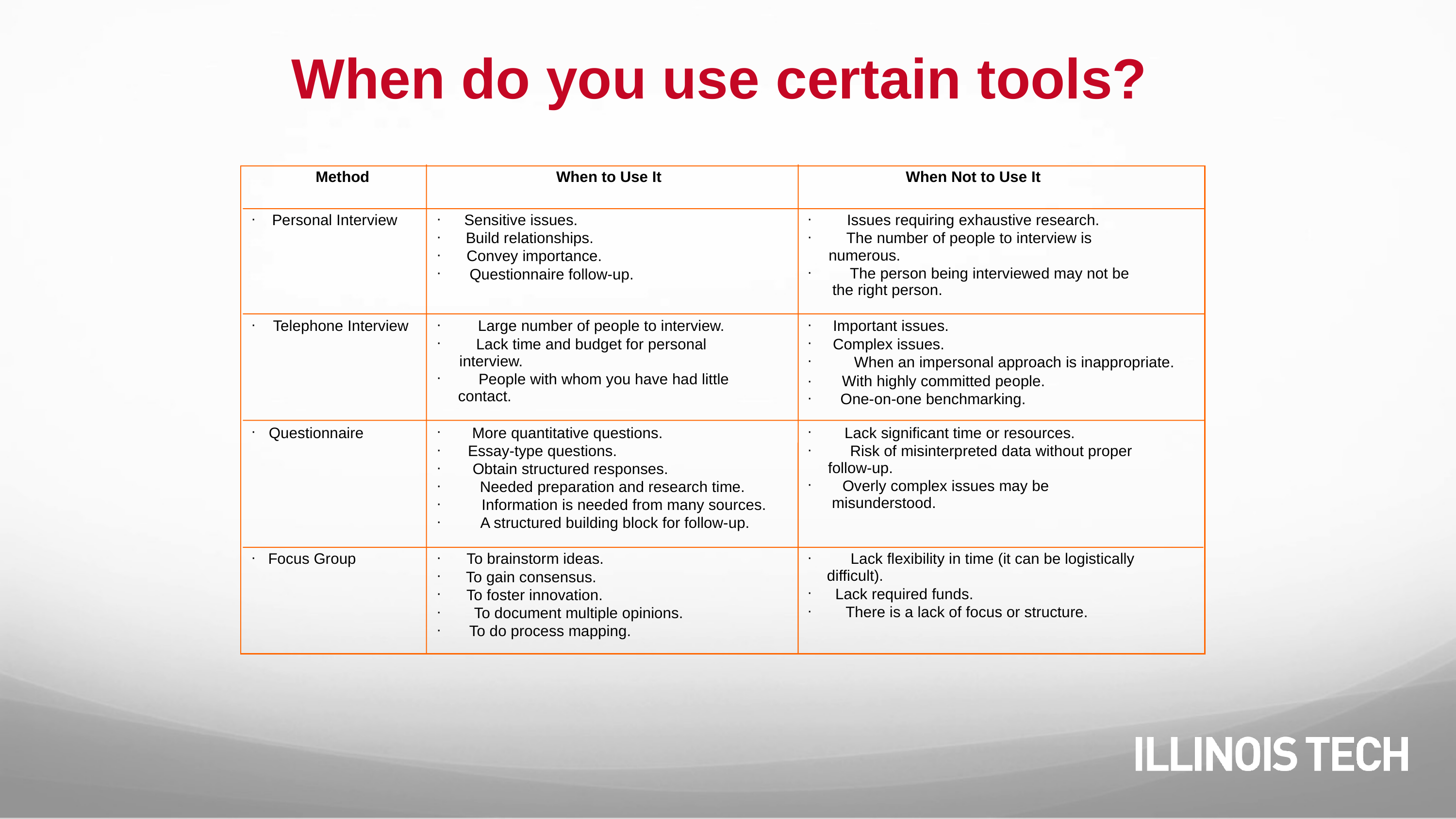

# When do you use certain tools?

Method
When to Use It
When Not to Use It

·
·
·

Personal Interview
Sensitive issues.
Issues requiring exhaustive research.
·
·

Build relationships.
The number of people to interview is
·
numerous.

Convey importance.
·
·

The person being interviewed may not be

Questionnaire follow-up.
the right person.

·
·
·

Telephone Interview
Large number of people to interview.
Important issues.
·
·

Lack time and budget for personal
Complex issues.
·
interview.

When an impersonal approach is inappropriate.
·

People with whom you have had little
·

With highly committed people.
contact.
·

One-on-one benchmarking.

·
·
·

Questionnaire
More quantitative questions.
Lack significant time or resources.
·
·

Essay-type questions.
Risk of misinterpreted data without proper
·
follow-up.

Obtain structured responses.
·
·

Overly complex issues may be

Needed preparation and research time.
misunderstood.
·

Information is needed from many sources.
·

A structured building block for follow-up.

·
·
·

Focus Group
To brainstorm ideas.
Lack flexibility in time (it can be logistically
·
difficult).

To gain consensus.
·
·

Lack required funds.

To foster innovation.
·
·

There is a lack of focus or structure.

To document multiple opinions.
·

To do process mapping.